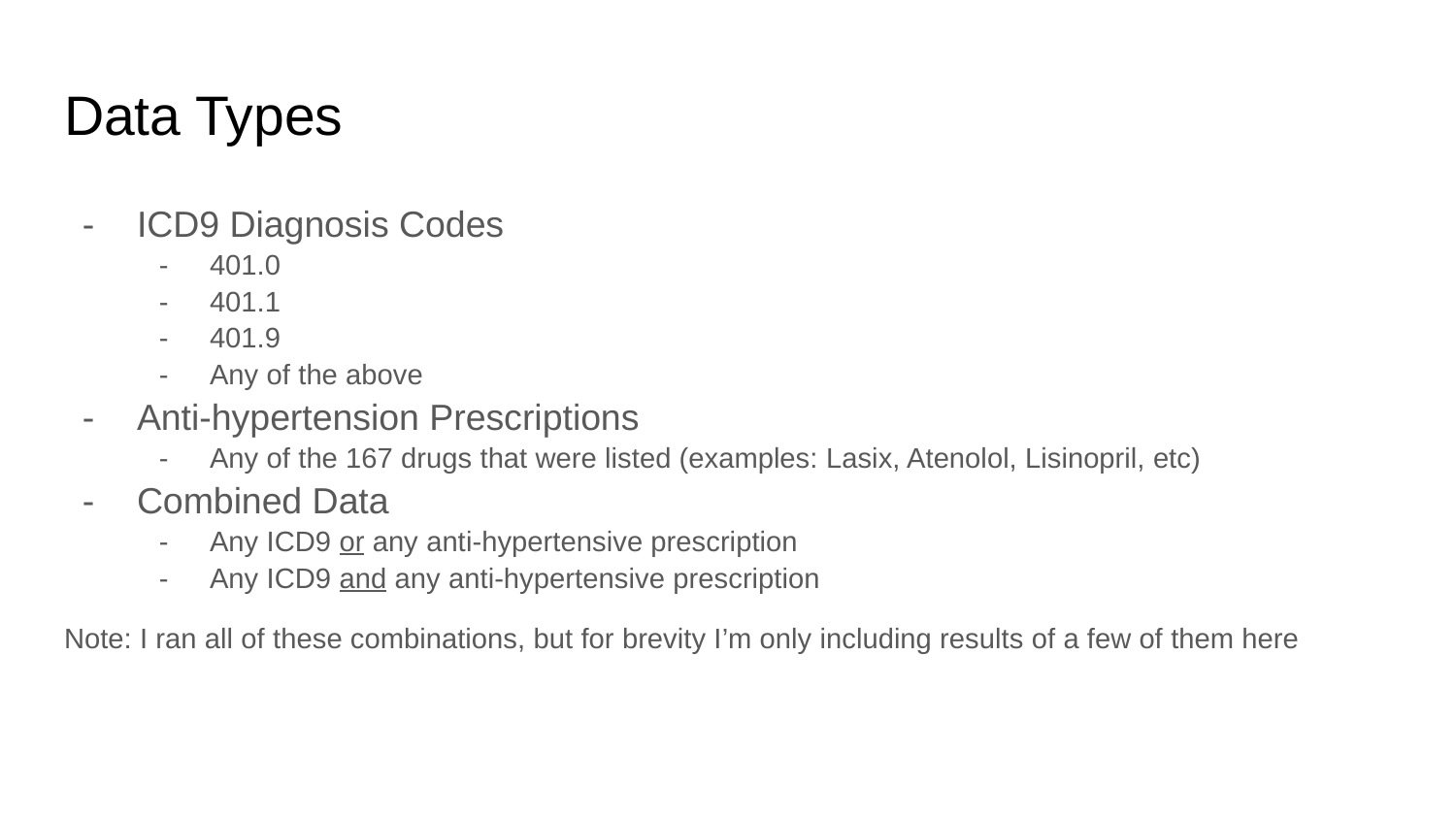

# Data Types
ICD9 Diagnosis Codes
401.0
401.1
401.9
Any of the above
Anti-hypertension Prescriptions
Any of the 167 drugs that were listed (examples: Lasix, Atenolol, Lisinopril, etc)
Combined Data
Any ICD9 or any anti-hypertensive prescription
Any ICD9 and any anti-hypertensive prescription
Note: I ran all of these combinations, but for brevity I’m only including results of a few of them here